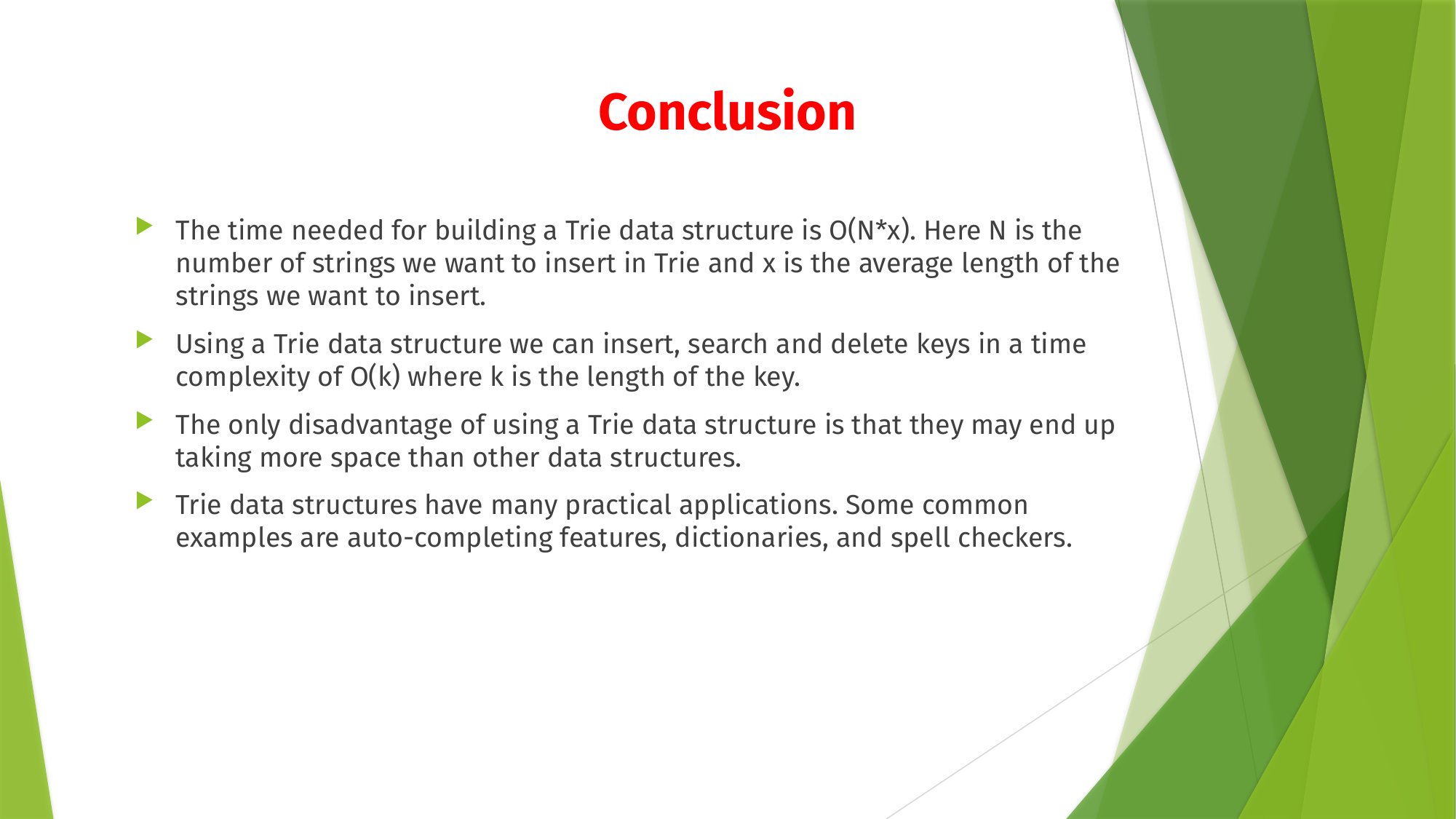

# Conclusion
The time needed for building a Trie data structure is O(N*x). Here N is the number of strings we want to insert in Trie and x is the average length of the strings we want to insert.
Using a Trie data structure we can insert, search and delete keys in a time complexity of O(k) where k is the length of the key.
The only disadvantage of using a Trie data structure is that they may end up taking more space than other data structures.
Trie data structures have many practical applications. Some common examples are auto-completing features, dictionaries, and spell checkers.